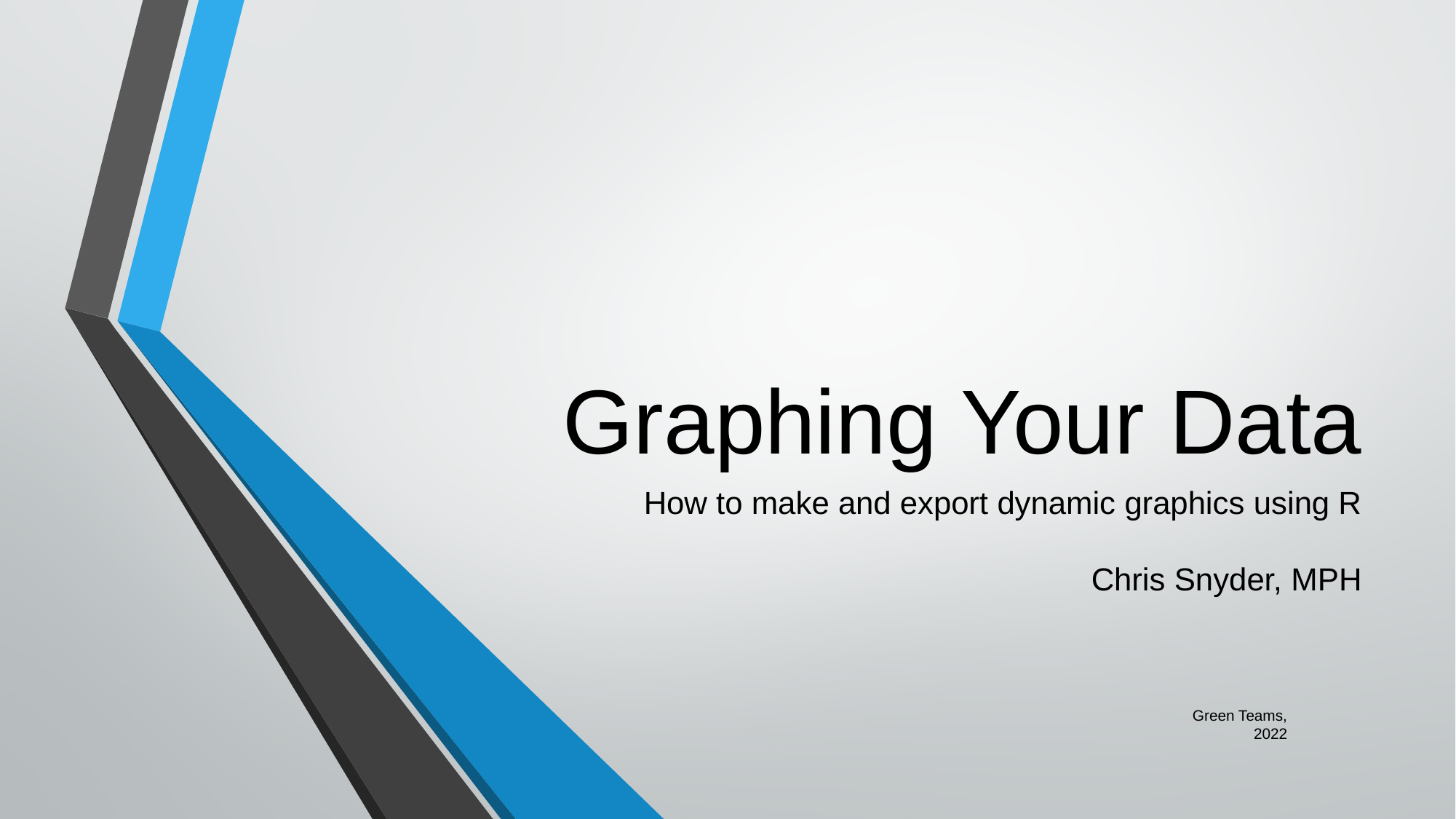

# Graphing Your Data
How to make and export dynamic graphics using R
Chris Snyder, MPH
Green Teams, 2022